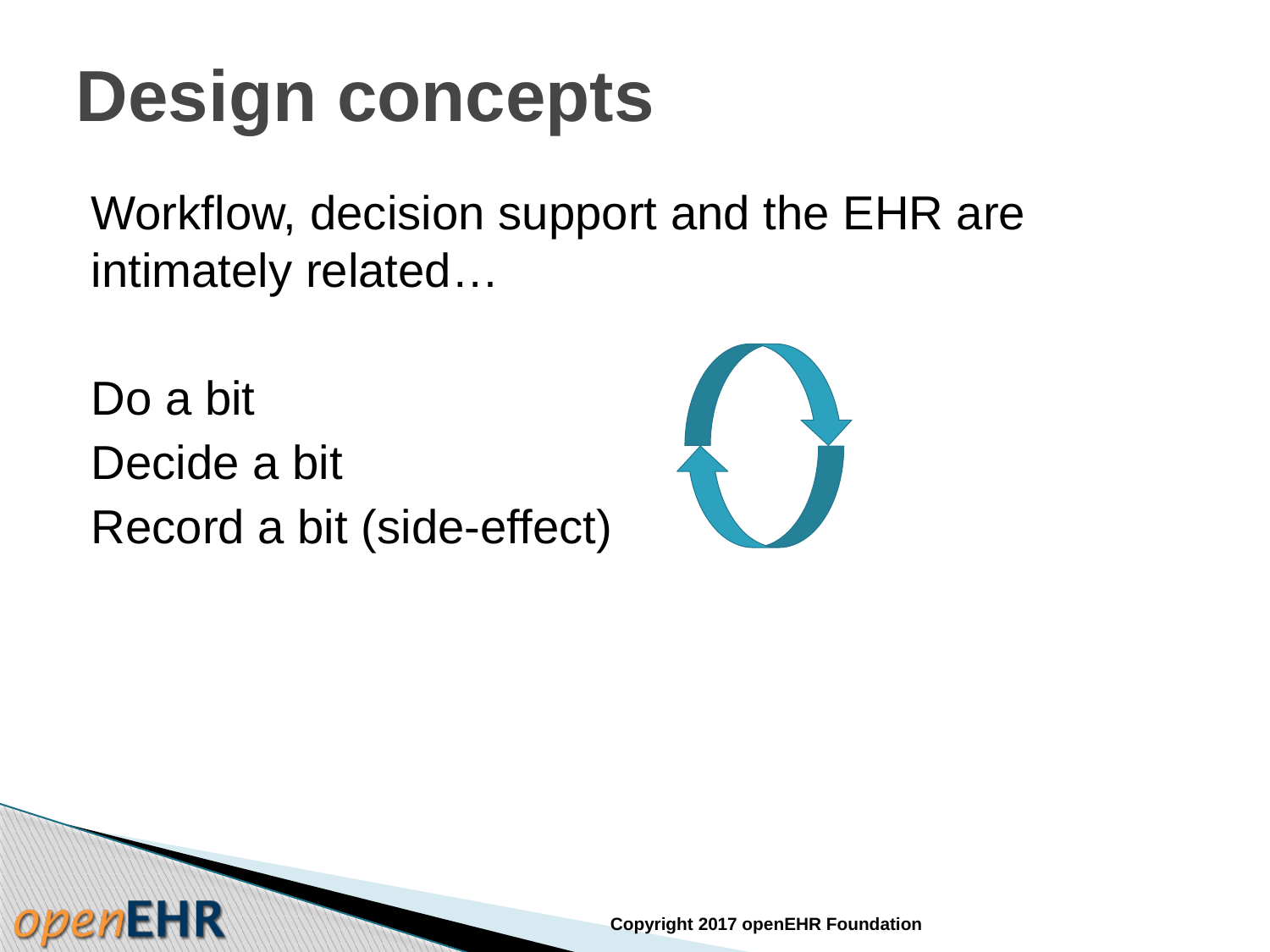

# Design concepts
Workflow, decision support and the EHR are intimately related…

Do a bit
Decide a bit
Record a bit (side-effect)

Copyright 2017 openEHR Foundation